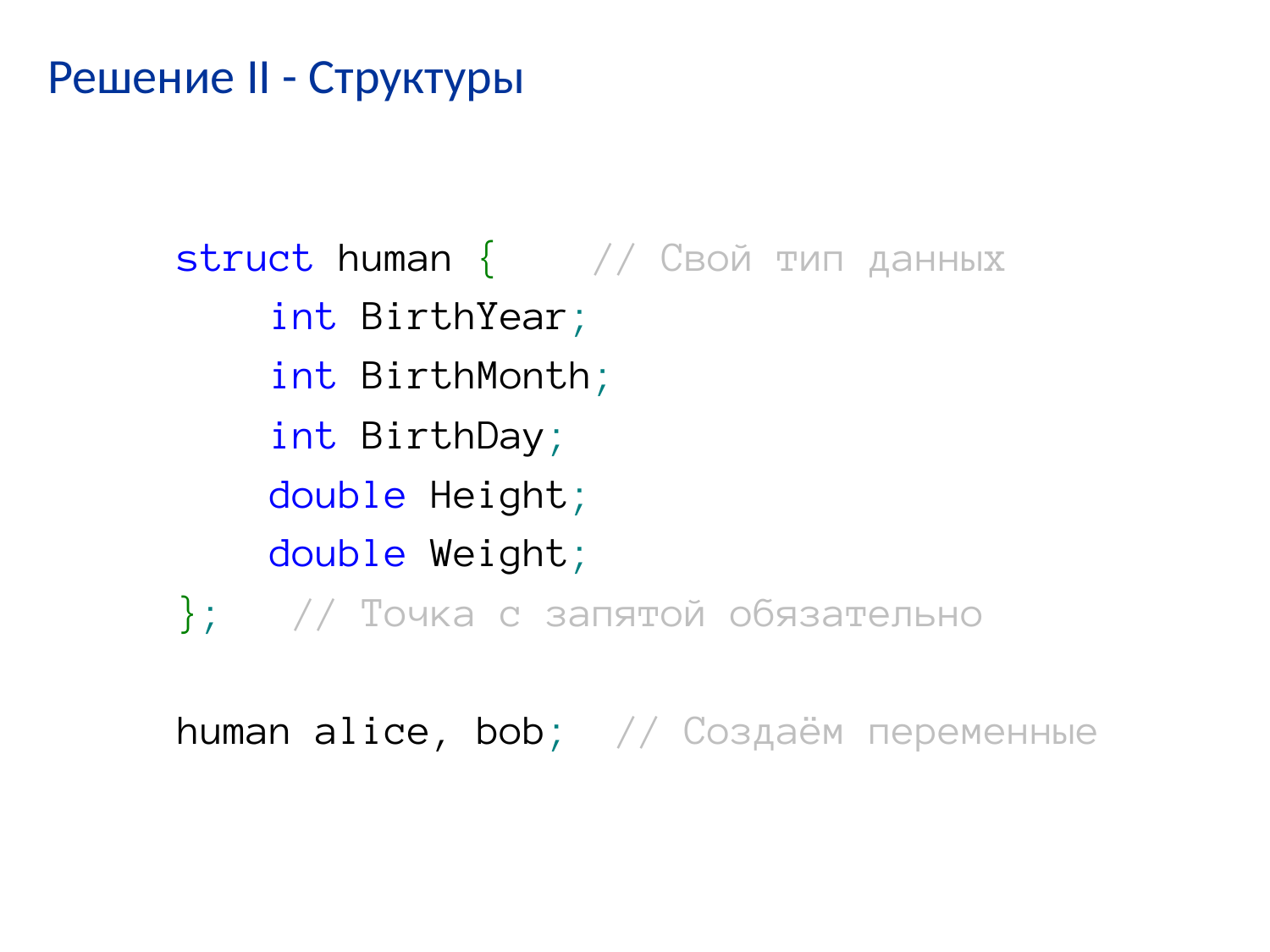

# Решение II - Структуры
struct human {    // Свой тип данных
    int BirthYear;
    int BirthMonth;
    int BirthDay;
    double Height;
    double Weight;
};   // Точка с запятой обязательно

human alice, bob;  // Создаём переменные